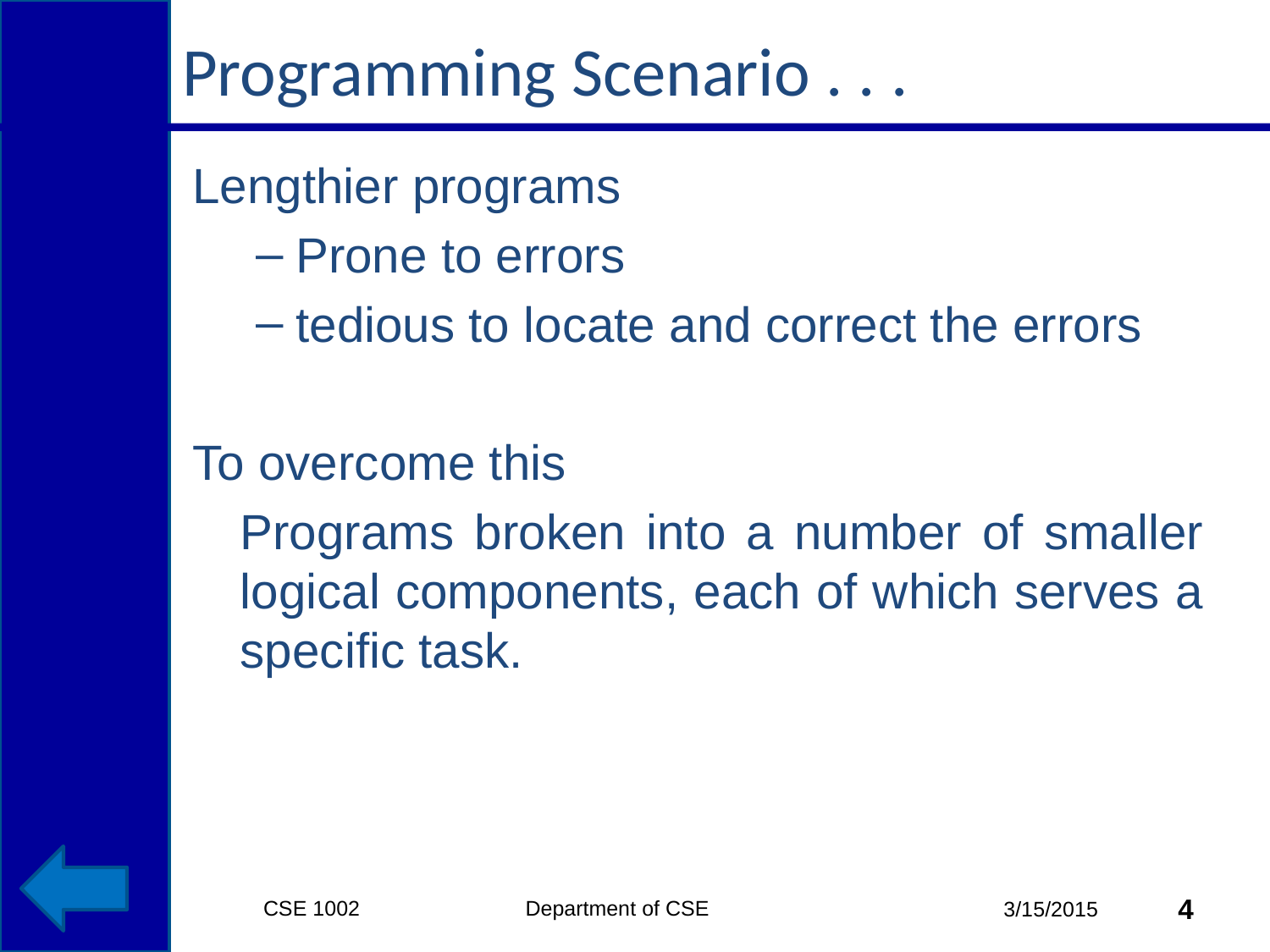

# Programming Scenario . . .
Lengthier programs
Prone to errors
tedious to locate and correct the errors

To overcome this
	Programs broken into a number of smaller logical components, each of which serves a specific task.

CSE 1002                            Department of CSE
4
3/15/2015